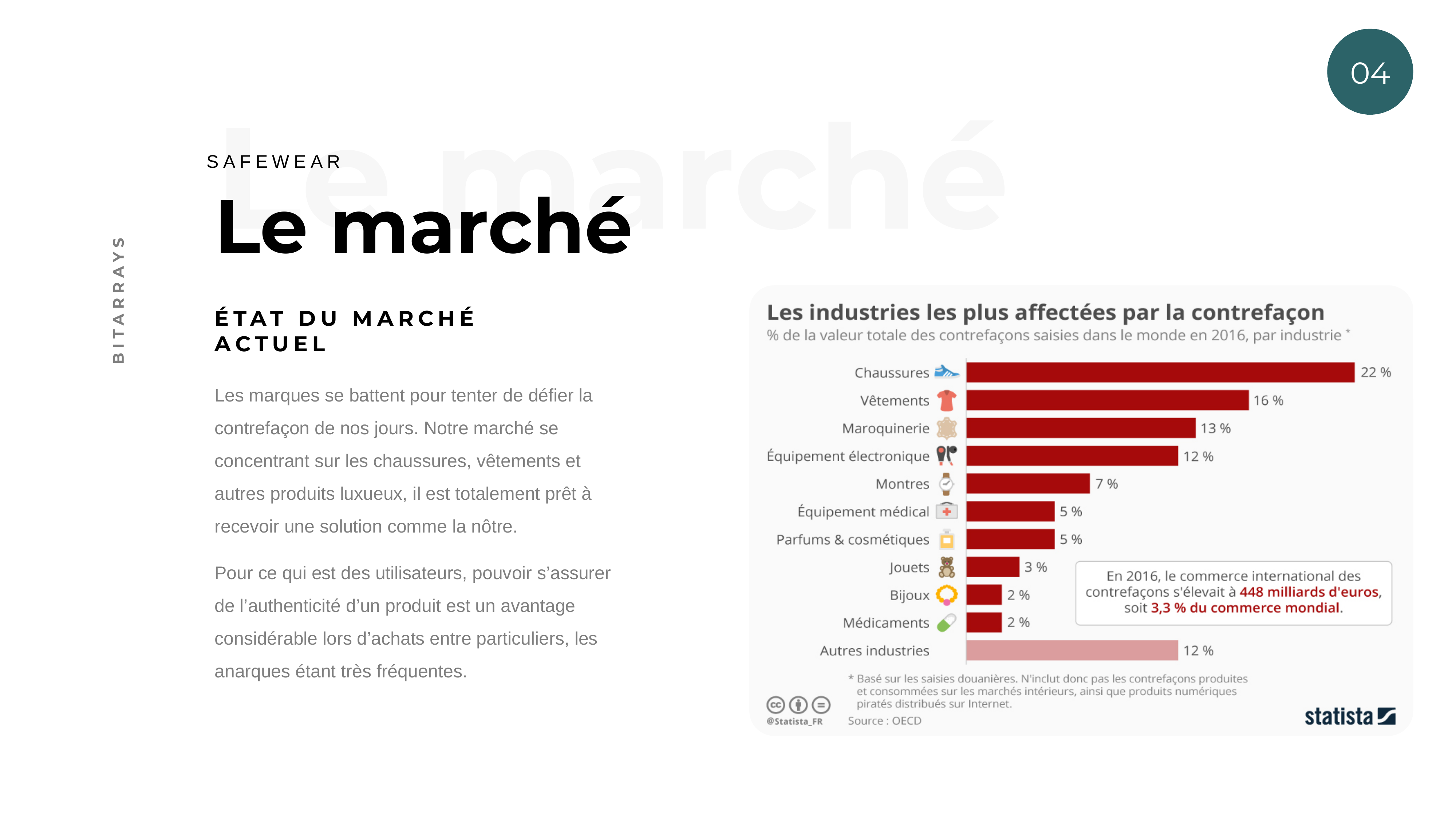

04
Le marché
SAFEWEAR
BITARRAYS
Le marché

ÉTAT DU MARCHÉ ACTUEL
Les marques se battent pour tenter de défier la contrefaçon de nos jours. Notre marché se concentrant sur les chaussures, vêtements et autres produits luxueux, il est totalement prêt à recevoir une solution comme la nôtre.
Pour ce qui est des utilisateurs, pouvoir s’assurer de l’authenticité d’un produit est un avantage considérable lors d’achats entre particuliers, les anarques étant très fréquentes.